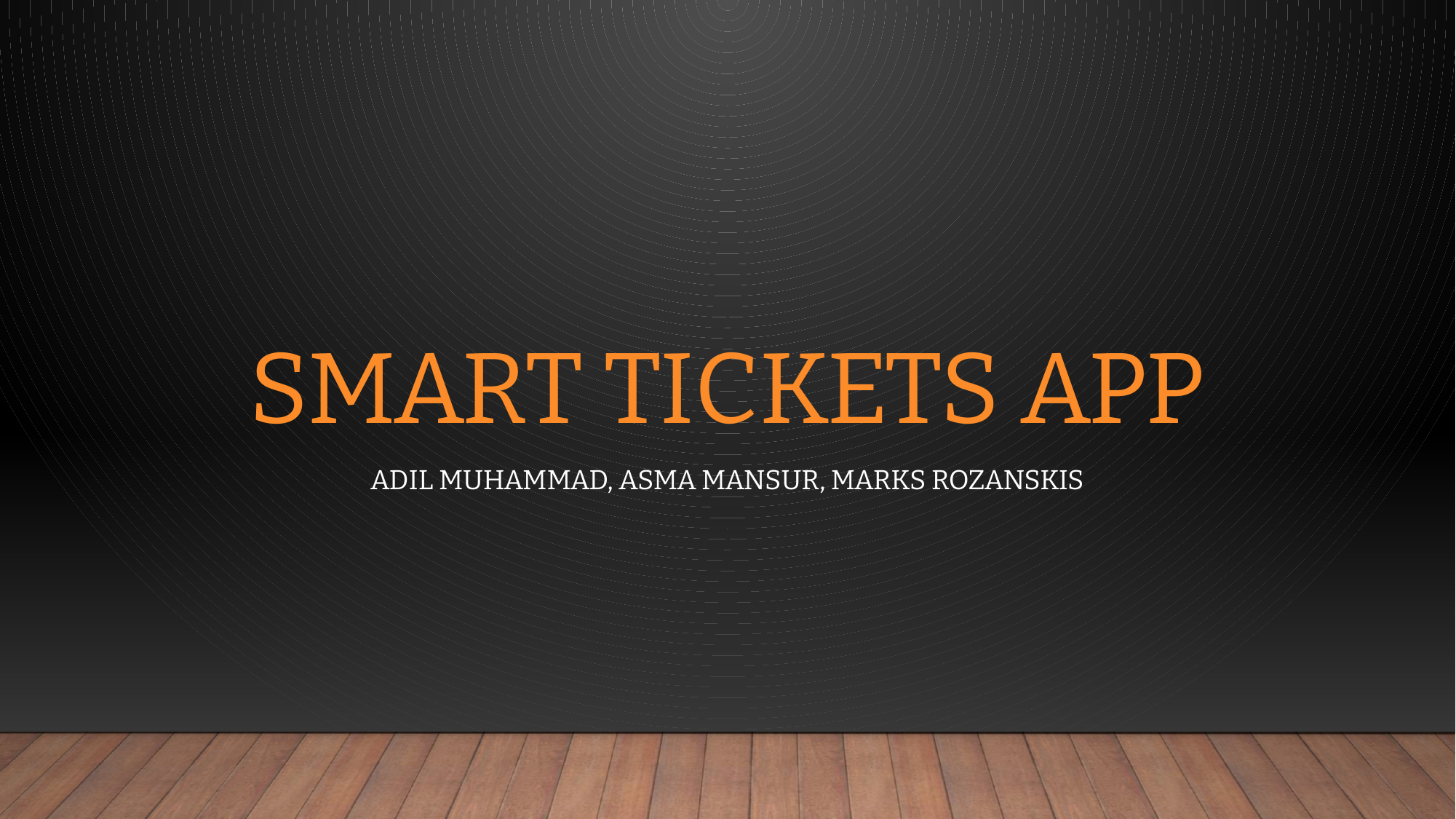

# SMART TICKETS APP
Adil Muhammad, Asma mansur, marks rozanskis